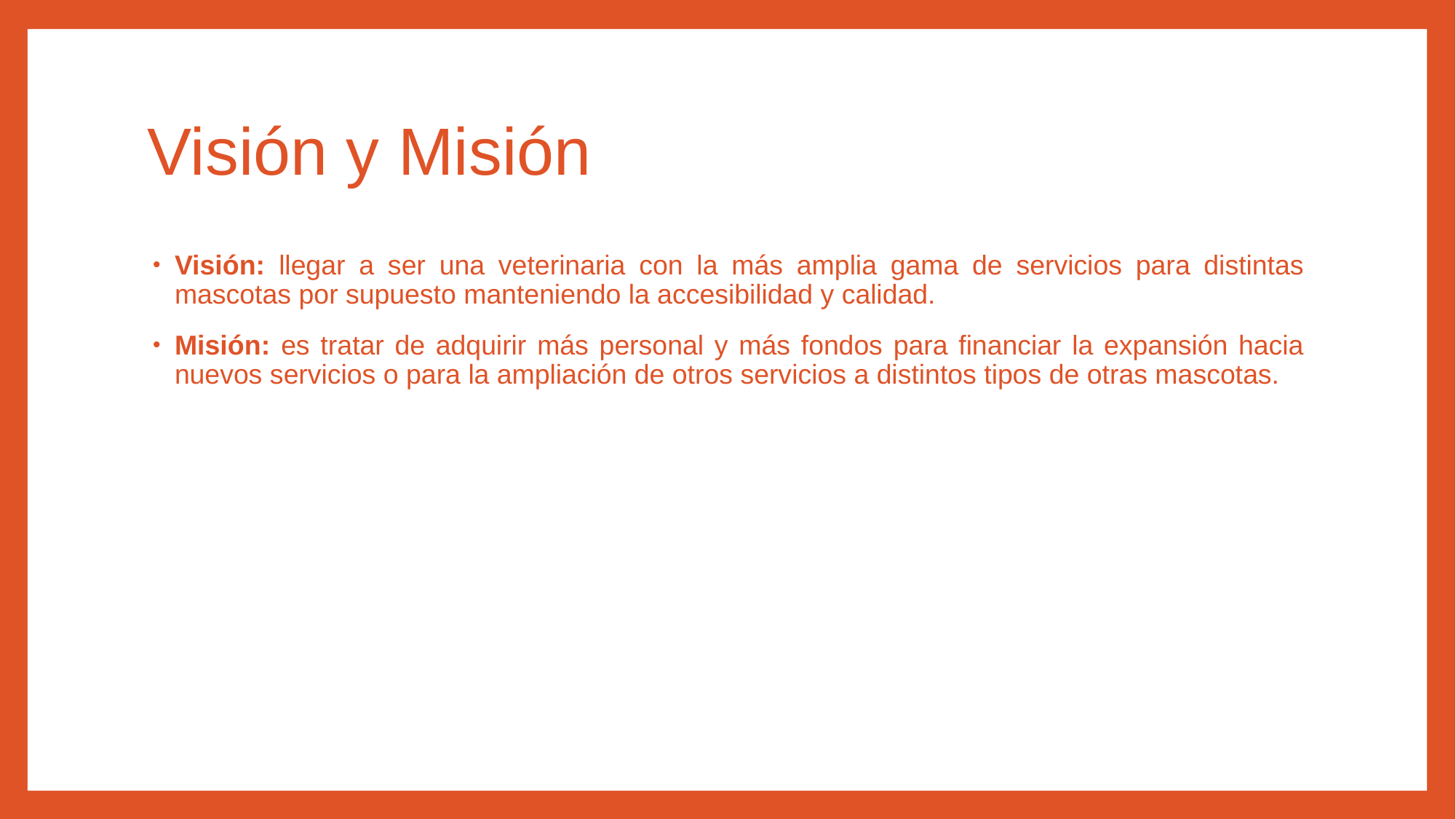

# Visión y Misión
Visión: llegar a ser una veterinaria con la más amplia gama de servicios para distintas mascotas por supuesto manteniendo la accesibilidad y calidad.
Misión: es tratar de adquirir más personal y más fondos para financiar la expansión hacia nuevos servicios o para la ampliación de otros servicios a distintos tipos de otras mascotas.